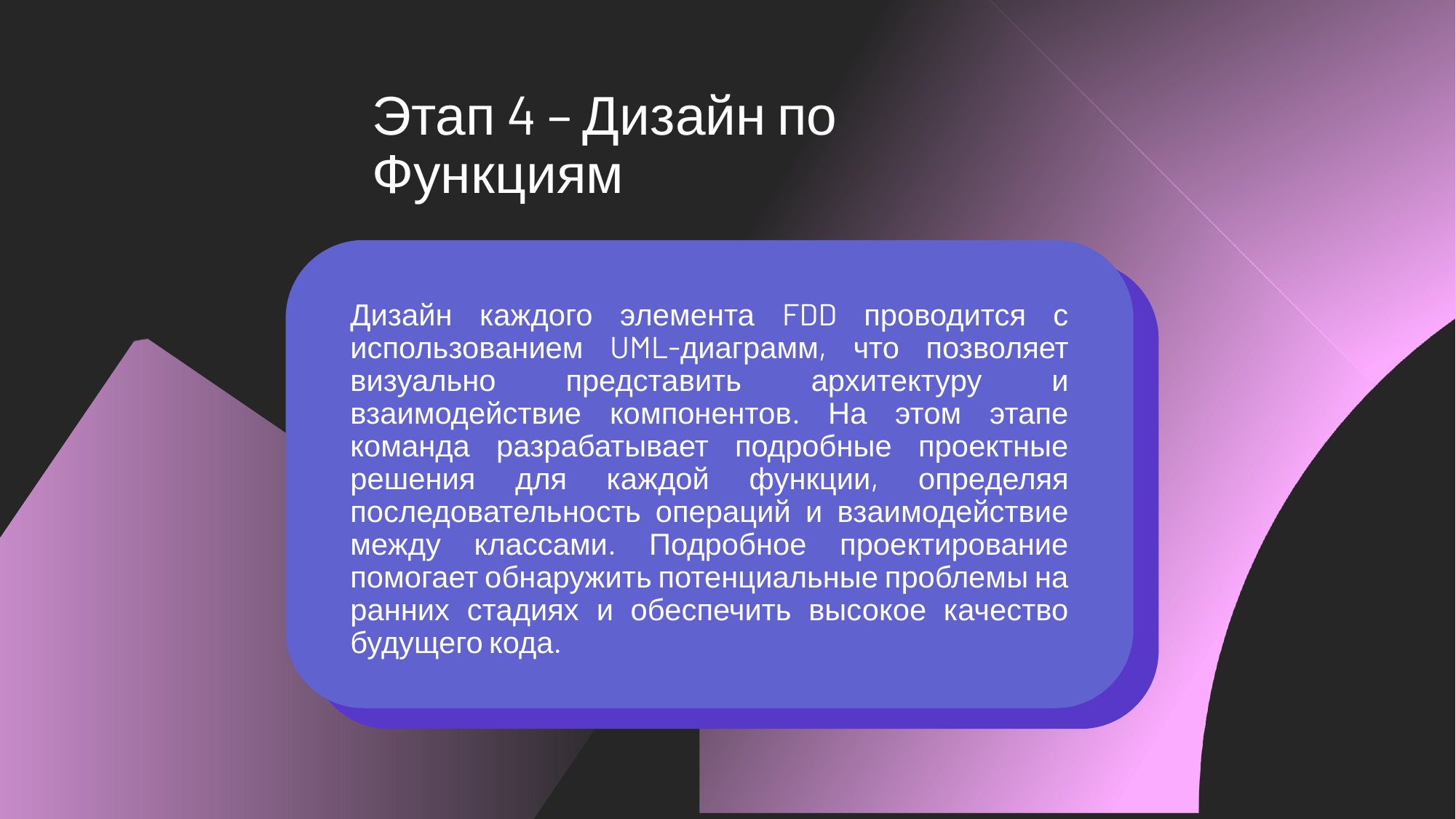

# Этап 4 – Дизайн по Функциям

Дизайн каждого элемента FDD проводится с использованием UML-диаграмм, что позволяет визуально представить архитектуру и взаимодействие компонентов. На этом этапе команда разрабатывает подробные проектные решения для каждой функции, определяя последовательность операций и взаимодействие между классами. Подробное проектирование помогает обнаружить потенциальные проблемы на ранних стадиях и обеспечить высокое качество будущего кода.